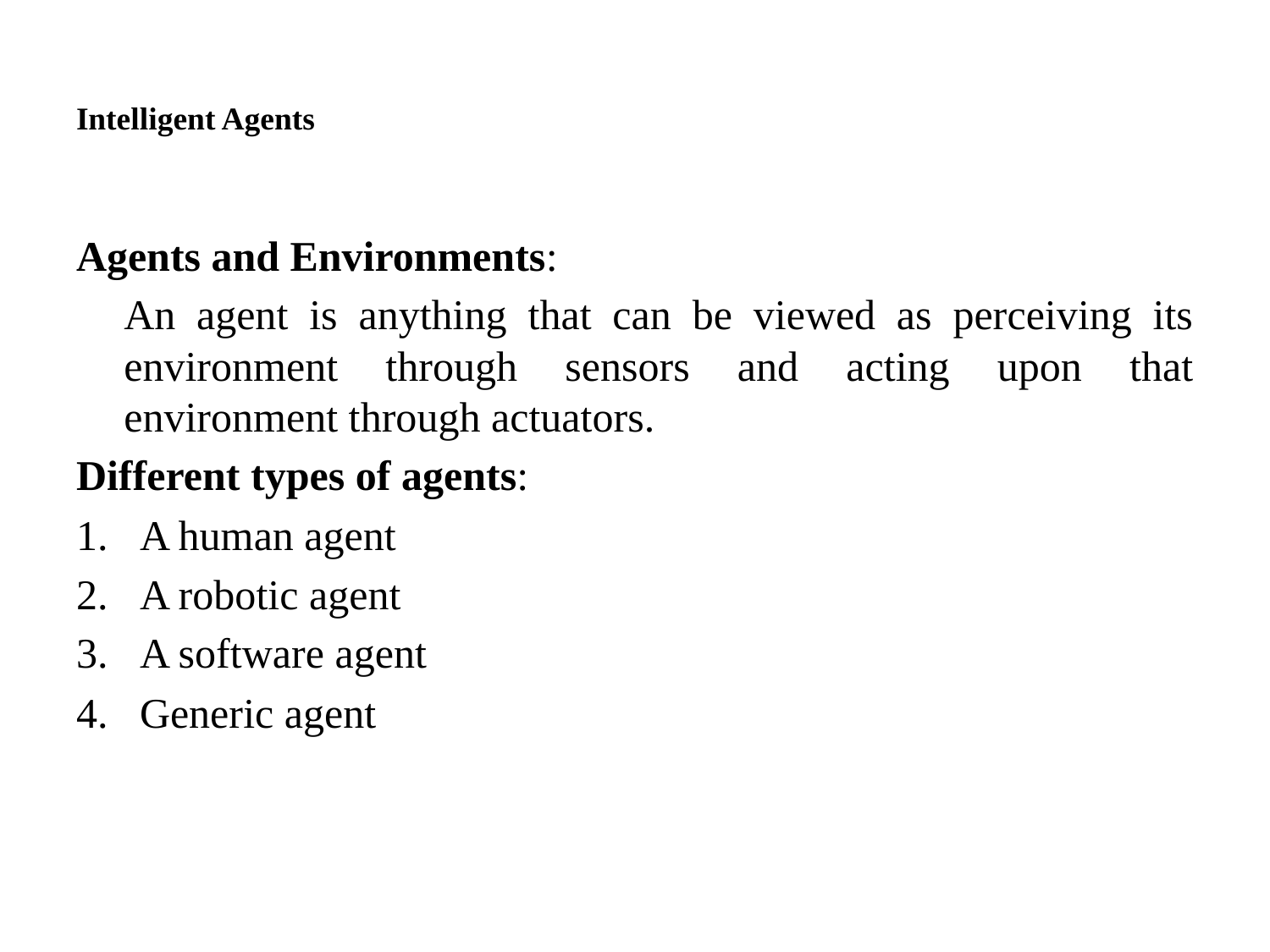

# Intelligent Agents
Agents and Environments:
	An agent is anything that can be viewed as perceiving its environment through sensors and acting upon that environment through actuators.
Different types of agents:
A human agent
A robotic agent
A software agent
Generic agent